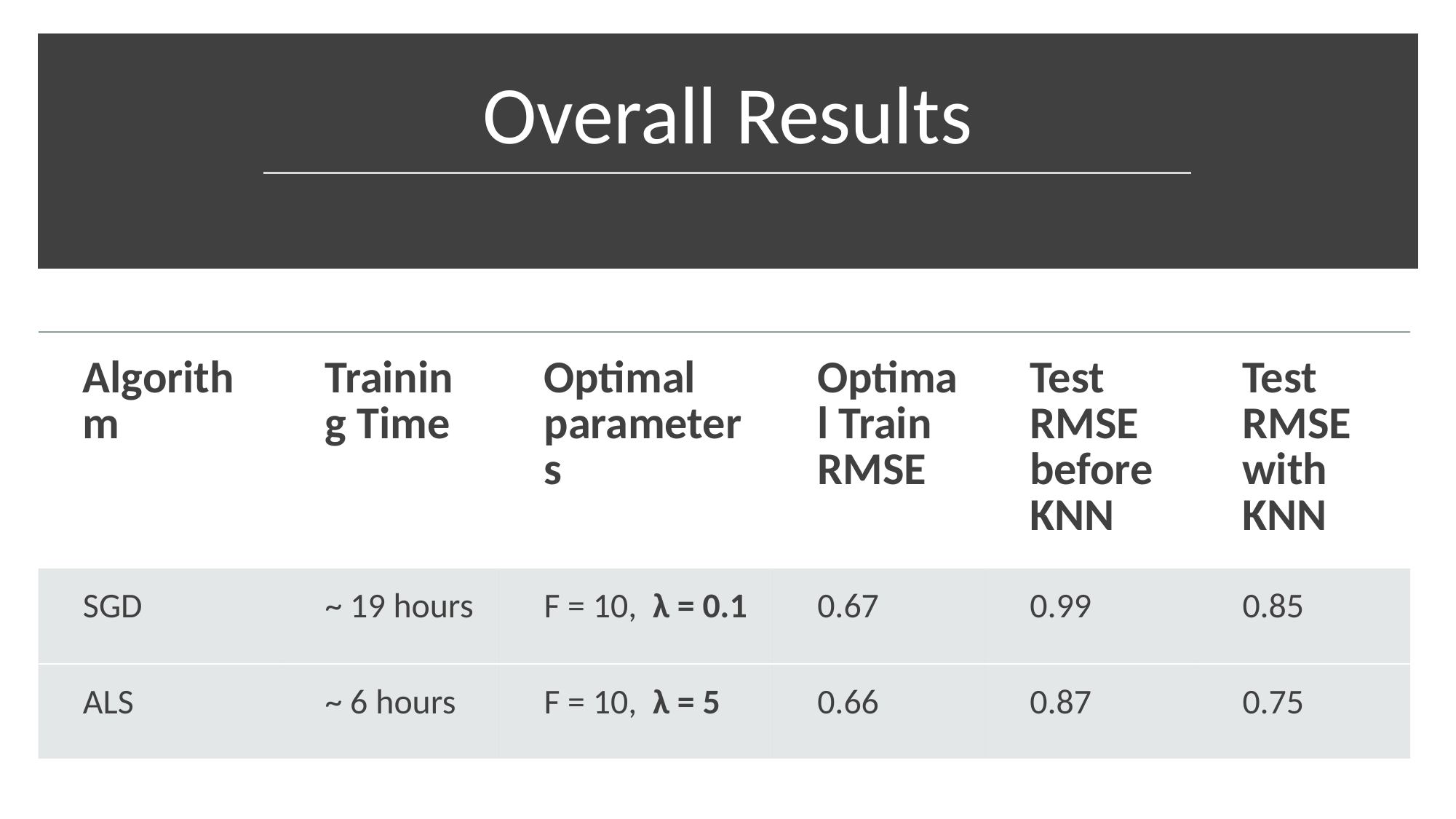

# Overall Results
| Algorithm | Training Time | Optimal parameters | Optimal Train RMSE | Test RMSE before KNN | Test RMSE with KNN |
| --- | --- | --- | --- | --- | --- |
| SGD | ~ 19 hours | F = 10,  λ = 0.1 | 0.67 | 0.99 | 0.85 |
| ALS | ~ 6 hours | F = 10,  λ = 5 | 0.66 | 0.87 | 0.75 |